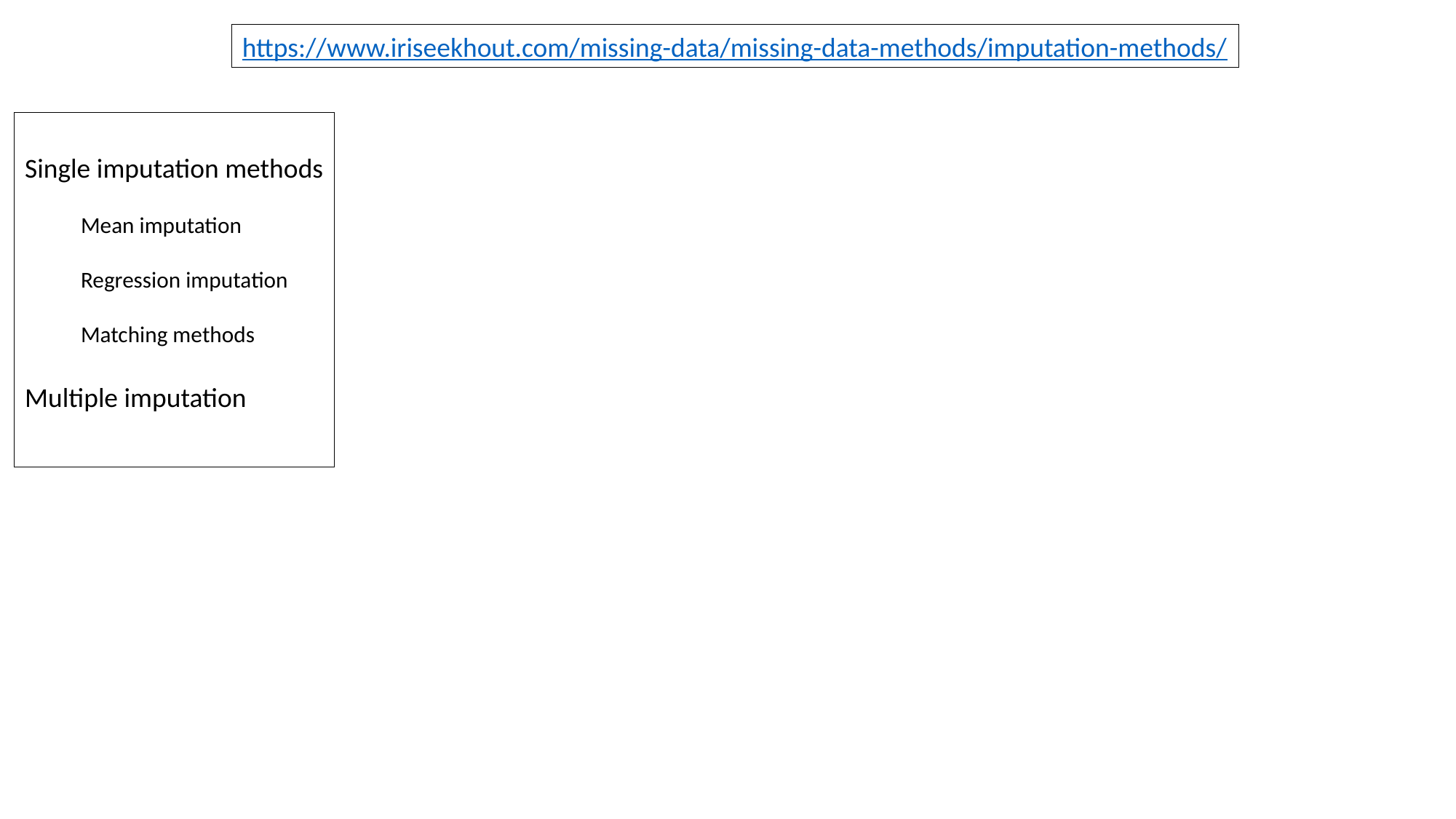

https://www.iriseekhout.com/missing-data/missing-data-methods/imputation-methods/
Single imputation methods
           Mean imputation
           Regression imputation
           Matching methods
Multiple imputation